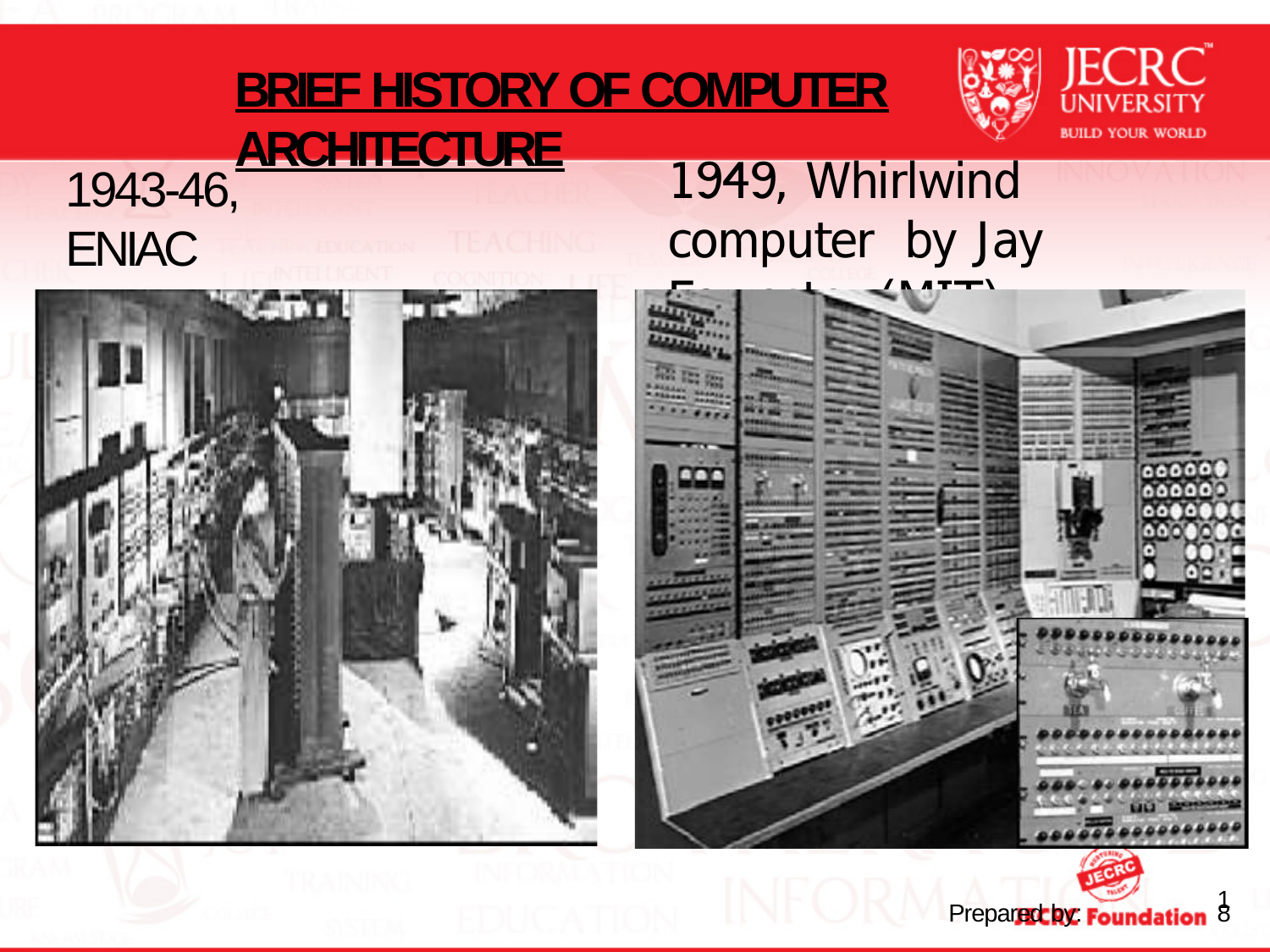

BRIEF HISTORY OF COMPUTER ARCHITECTURE
1949, Whirlwind computer  by Jay Forrester (MIT)
1943-46, ENIAC

Prepared by:
18